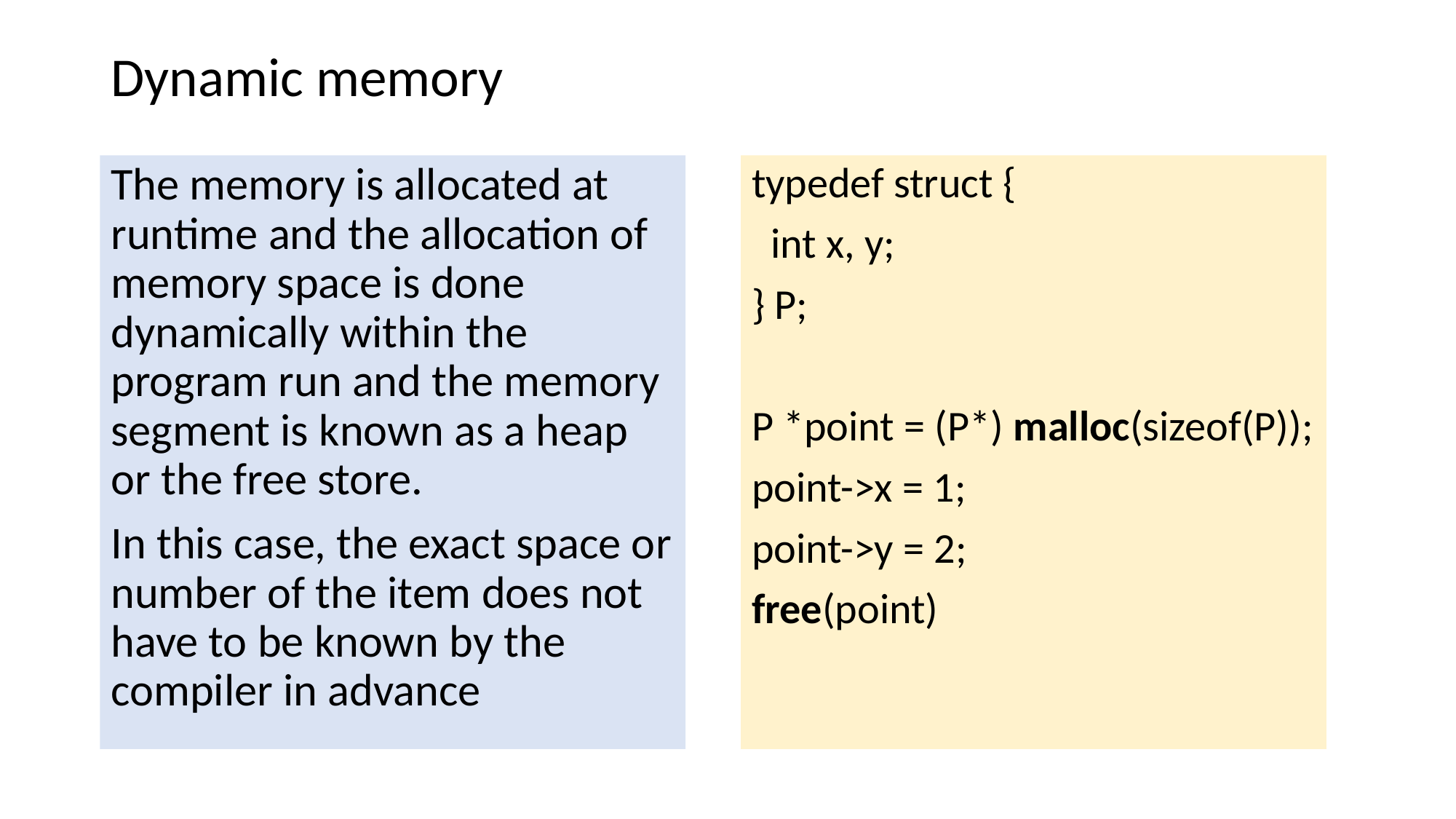

# Dynamic memory
The memory is allocated at runtime and the allocation of memory space is done dynamically within the program run and the memory segment is known as a heap or the free store.
In this case, the exact space or number of the item does not have to be known by the compiler in advance
typedef struct {
  int x, y;
} P;

P *point = (P*) malloc(sizeof(P));
point->x = 1;
point->y = 2;
free(point)